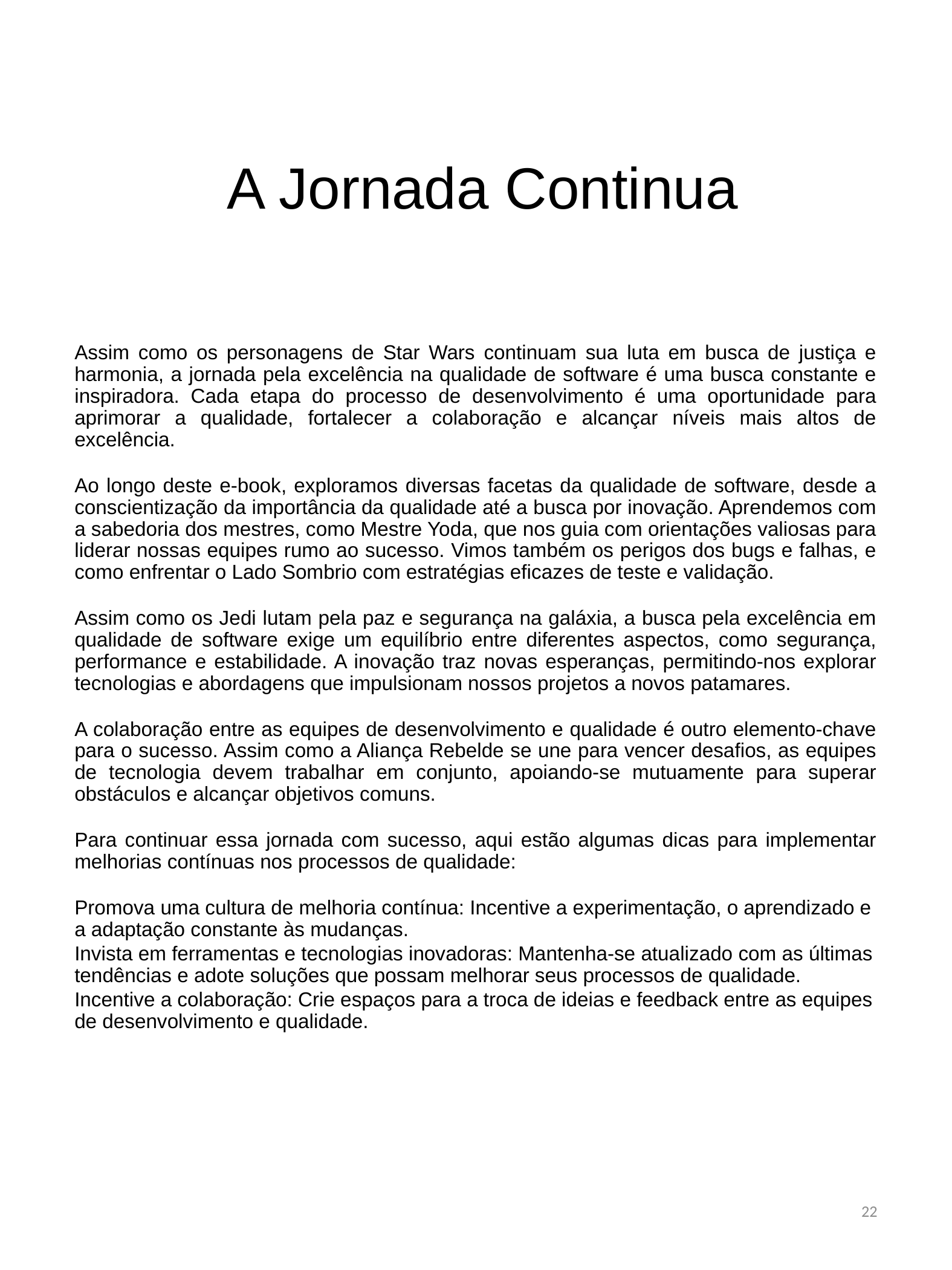

# A Jornada Continua
Assim como os personagens de Star Wars continuam sua luta em busca de justiça e harmonia, a jornada pela excelência na qualidade de software é uma busca constante e inspiradora. Cada etapa do processo de desenvolvimento é uma oportunidade para aprimorar a qualidade, fortalecer a colaboração e alcançar níveis mais altos de excelência.
Ao longo deste e-book, exploramos diversas facetas da qualidade de software, desde a conscientização da importância da qualidade até a busca por inovação. Aprendemos com a sabedoria dos mestres, como Mestre Yoda, que nos guia com orientações valiosas para liderar nossas equipes rumo ao sucesso. Vimos também os perigos dos bugs e falhas, e como enfrentar o Lado Sombrio com estratégias eficazes de teste e validação.
Assim como os Jedi lutam pela paz e segurança na galáxia, a busca pela excelência em qualidade de software exige um equilíbrio entre diferentes aspectos, como segurança, performance e estabilidade. A inovação traz novas esperanças, permitindo-nos explorar tecnologias e abordagens que impulsionam nossos projetos a novos patamares.
A colaboração entre as equipes de desenvolvimento e qualidade é outro elemento-chave para o sucesso. Assim como a Aliança Rebelde se une para vencer desafios, as equipes de tecnologia devem trabalhar em conjunto, apoiando-se mutuamente para superar obstáculos e alcançar objetivos comuns.
Para continuar essa jornada com sucesso, aqui estão algumas dicas para implementar melhorias contínuas nos processos de qualidade:
Promova uma cultura de melhoria contínua: Incentive a experimentação, o aprendizado e a adaptação constante às mudanças.
Invista em ferramentas e tecnologias inovadoras: Mantenha-se atualizado com as últimas tendências e adote soluções que possam melhorar seus processos de qualidade.
Incentive a colaboração: Crie espaços para a troca de ideias e feedback entre as equipes de desenvolvimento e qualidade.

22